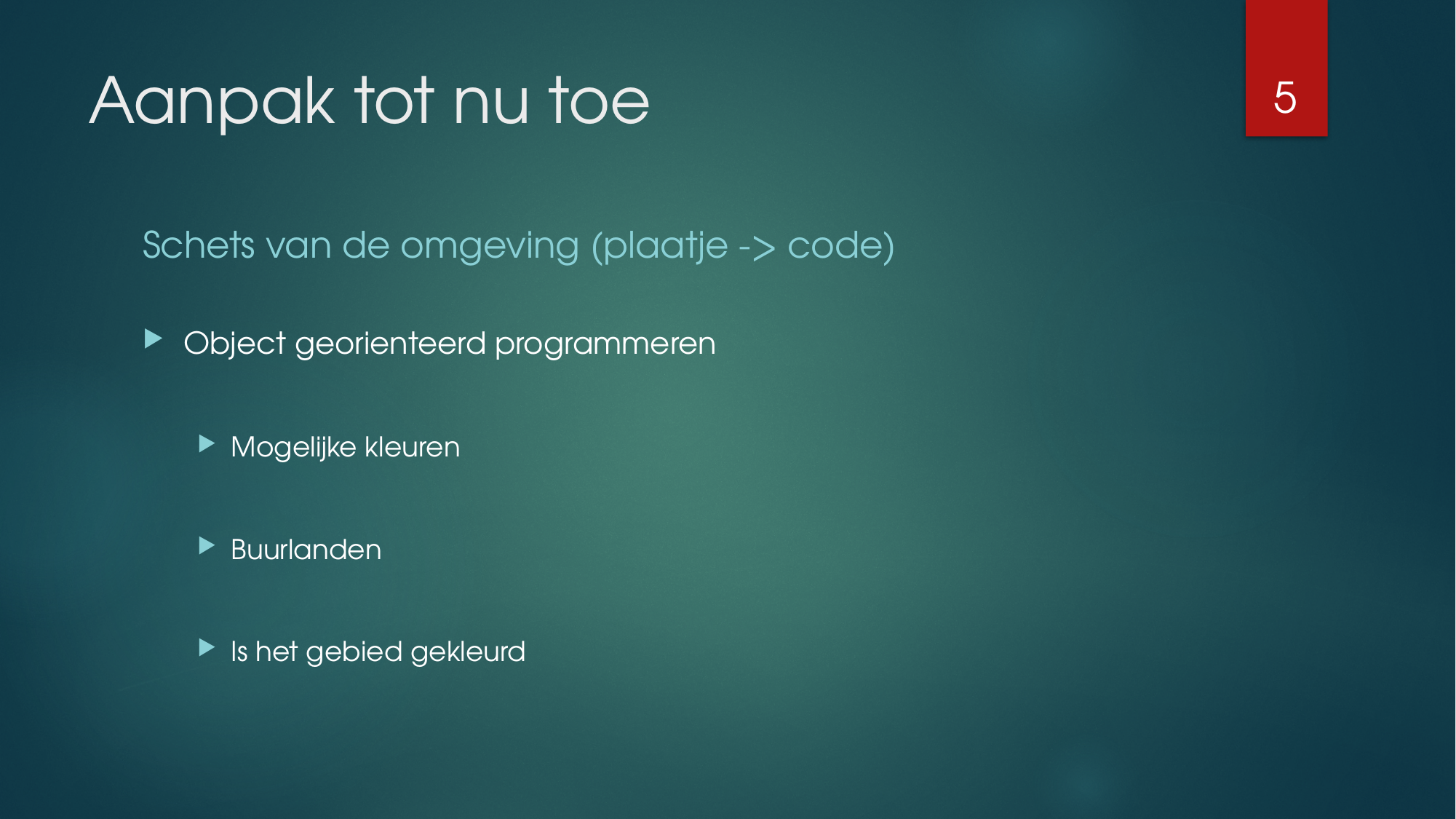

5
# Aanpak tot nu toe
Schets van de omgeving (plaatje -> code)

Object georienteerd programmeren

Mogelijke kleuren

Buurlanden

Is het gebied gekleurd